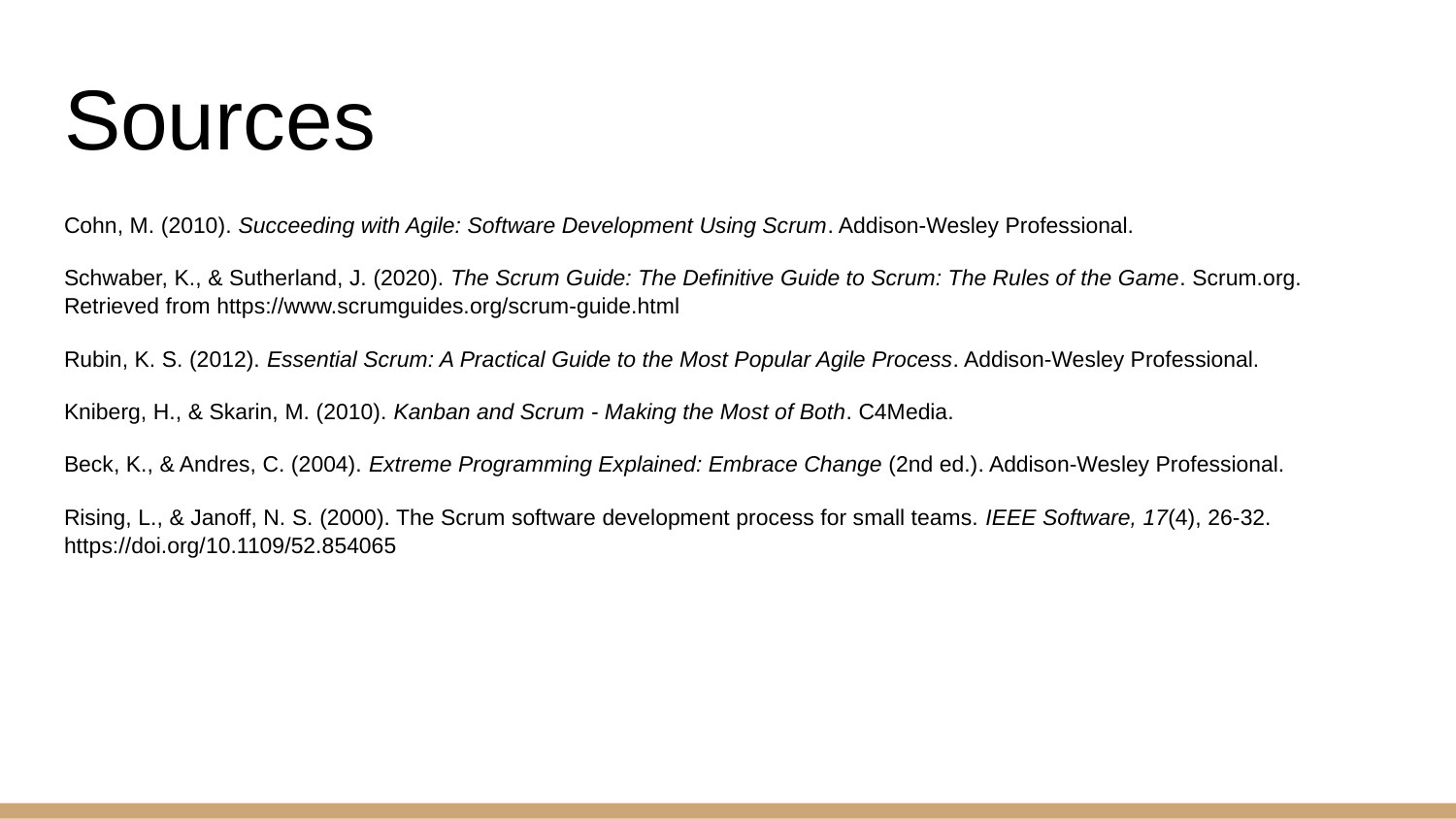

# Sources
Cohn, M. (2010). Succeeding with Agile: Software Development Using Scrum. Addison-Wesley Professional.
Schwaber, K., & Sutherland, J. (2020). The Scrum Guide: The Definitive Guide to Scrum: The Rules of the Game. Scrum.org. Retrieved from https://www.scrumguides.org/scrum-guide.html
Rubin, K. S. (2012). Essential Scrum: A Practical Guide to the Most Popular Agile Process. Addison-Wesley Professional.
Kniberg, H., & Skarin, M. (2010). Kanban and Scrum - Making the Most of Both. C4Media.
Beck, K., & Andres, C. (2004). Extreme Programming Explained: Embrace Change (2nd ed.). Addison-Wesley Professional.
Rising, L., & Janoff, N. S. (2000). The Scrum software development process for small teams. IEEE Software, 17(4), 26-32. https://doi.org/10.1109/52.854065